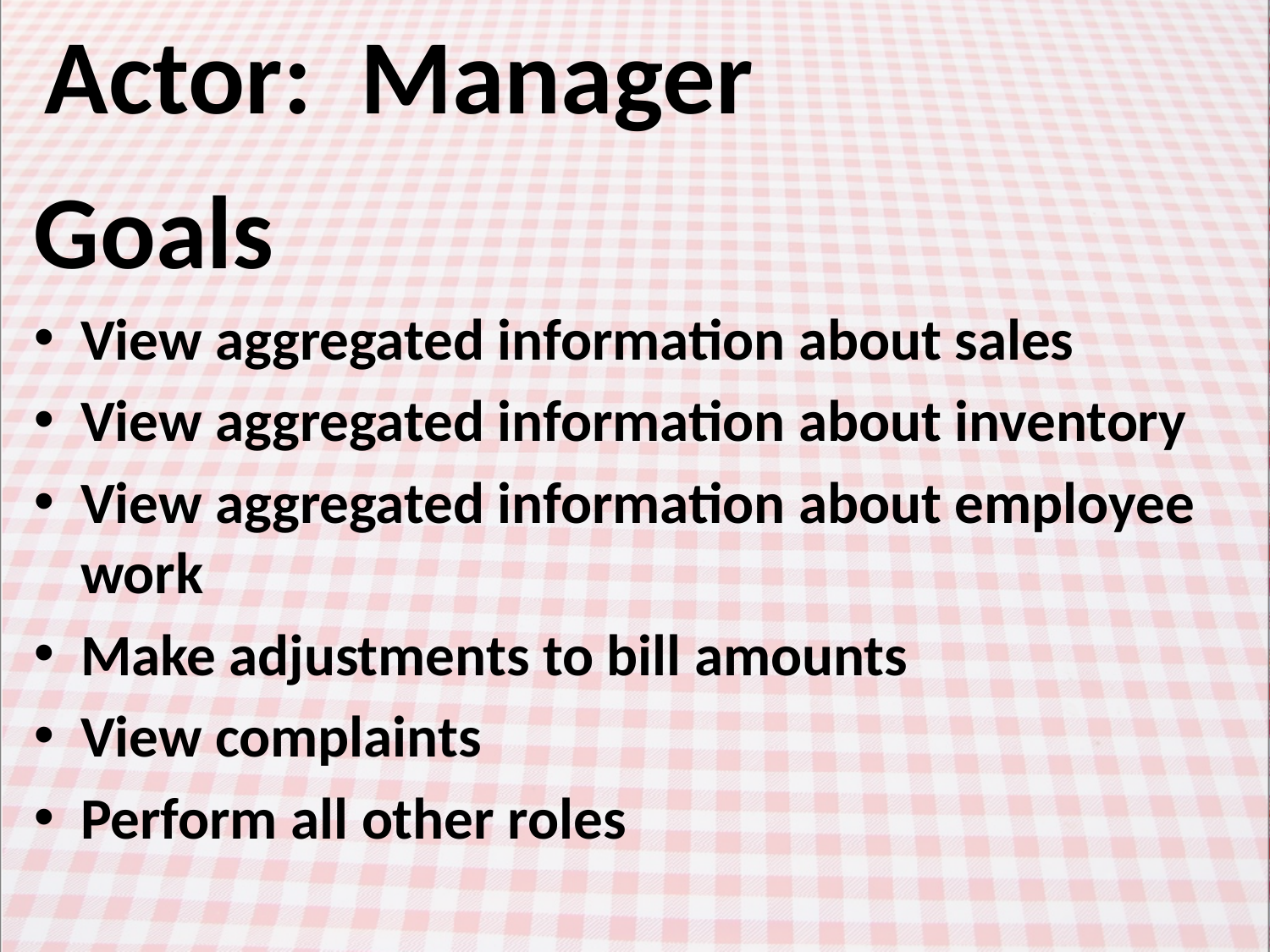

# Actor:  Manager
Goals
View aggregated information about sales
View aggregated information about inventory
View aggregated information about employee work
Make adjustments to bill amounts
View complaints
Perform all other roles